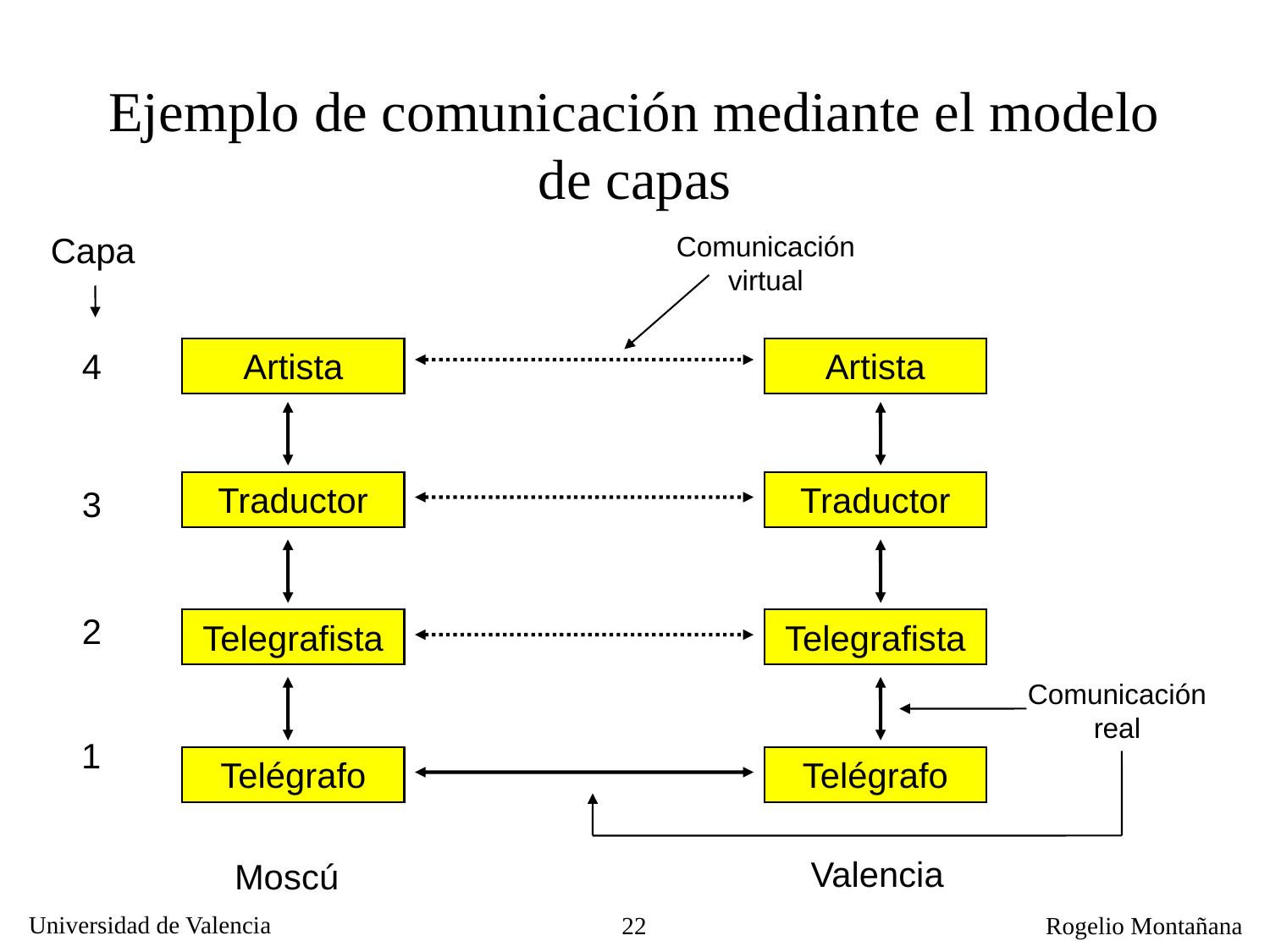

Ejemplo de comunicación mediante el modelo de capas
Capa
Comunicación
virtual

4
Artista
Artista

Traductor
Traductor
3

2
Telegrafista
Telegrafista

Comunicación
real

1
Telégrafo
Telégrafo

Valencia
Moscú
22